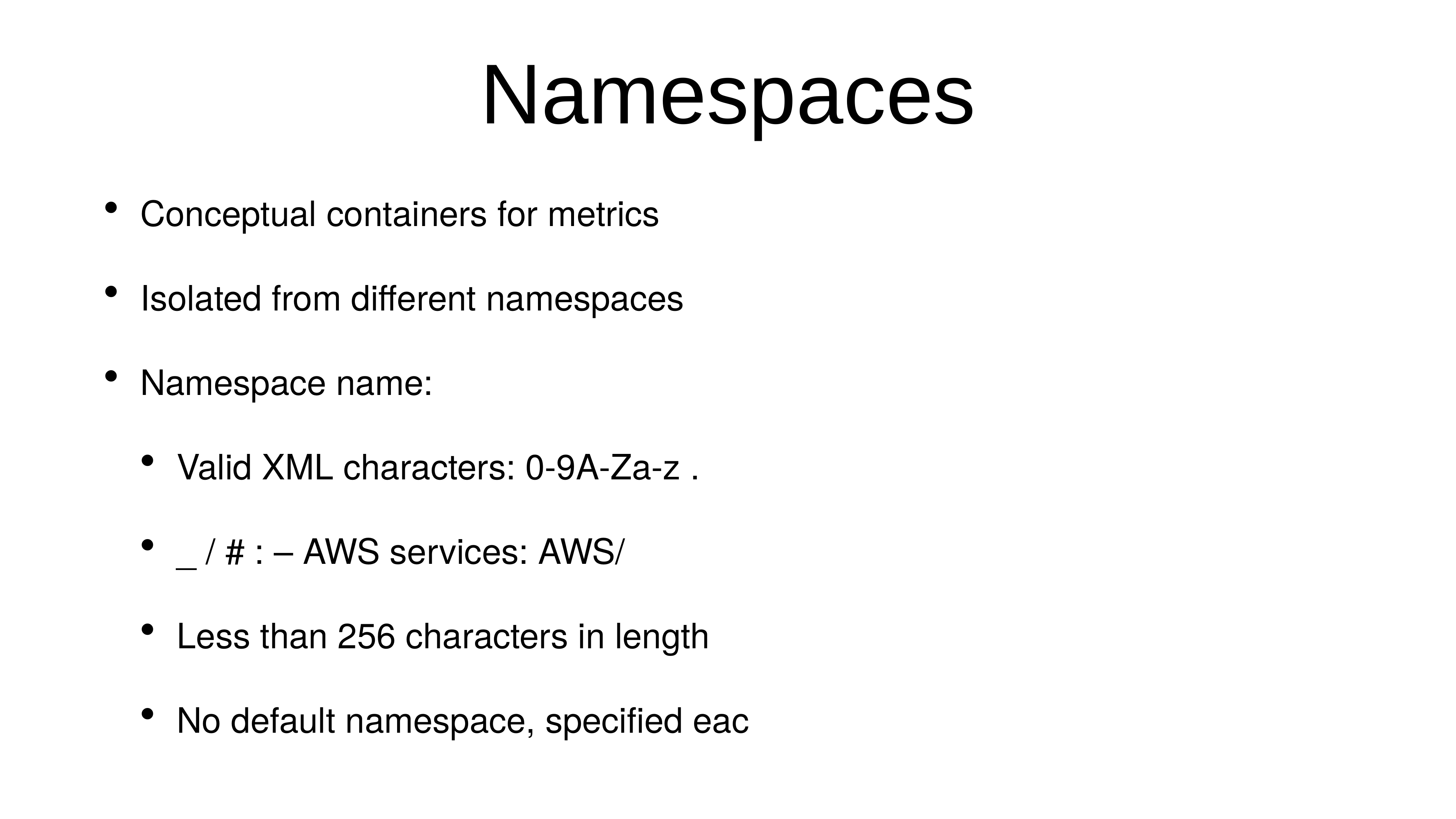

# Namespaces
Conceptual containers for metrics
Isolated from different namespaces
Namespace name:
Valid XML characters: 0-9A-Za-z .
_ / # : – AWS services: AWS/
Less than 256 characters in length
No default namespace, specified eac